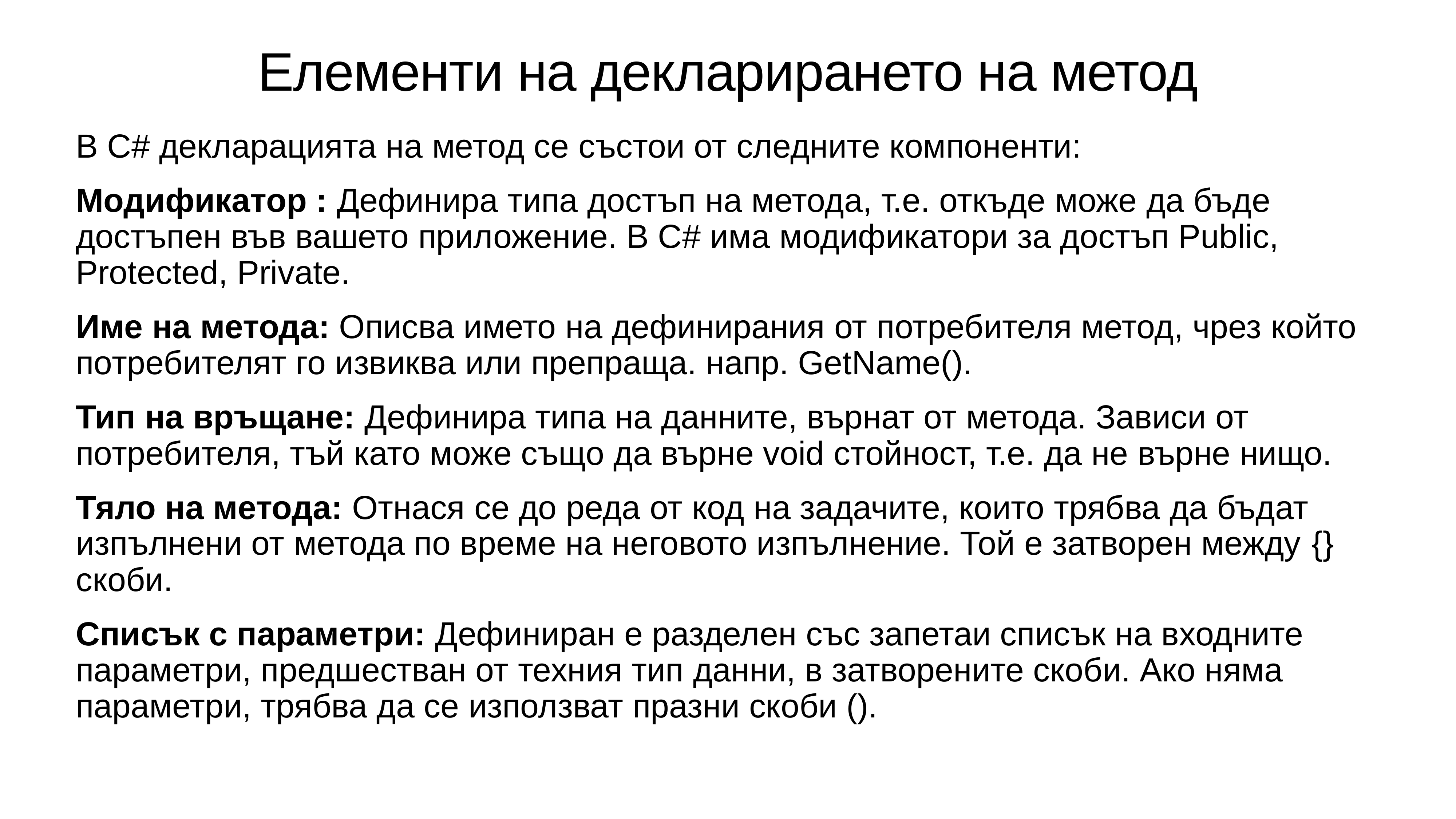

# Елементи на декларирането на метод
В C# декларацията на метод се състои от следните компоненти:
Модификатор : Дефинира типа достъп на метода, т.е. откъде може да бъде достъпен във вашето приложение. В C# има модификатори за достъп Public, Protected, Private.
Име на метода: Описва името на дефинирания от потребителя метод, чрез който потребителят го извиква или препраща. напр. GetName().
Тип на връщане: Дефинира типа на данните, върнат от метода. Зависи от потребителя, тъй като може също да върне void стойност, т.е. да не върне нищо.
Тяло на метода: Отнася се до реда от код на задачите, които трябва да бъдат изпълнени от метода по време на неговото изпълнение. Той е затворен между {} скоби.
Списък с параметри: Дефиниран е разделен със запетаи списък на входните параметри, предшестван от техния тип данни, в затворените скоби. Ако няма параметри, трябва да се използват празни скоби ().